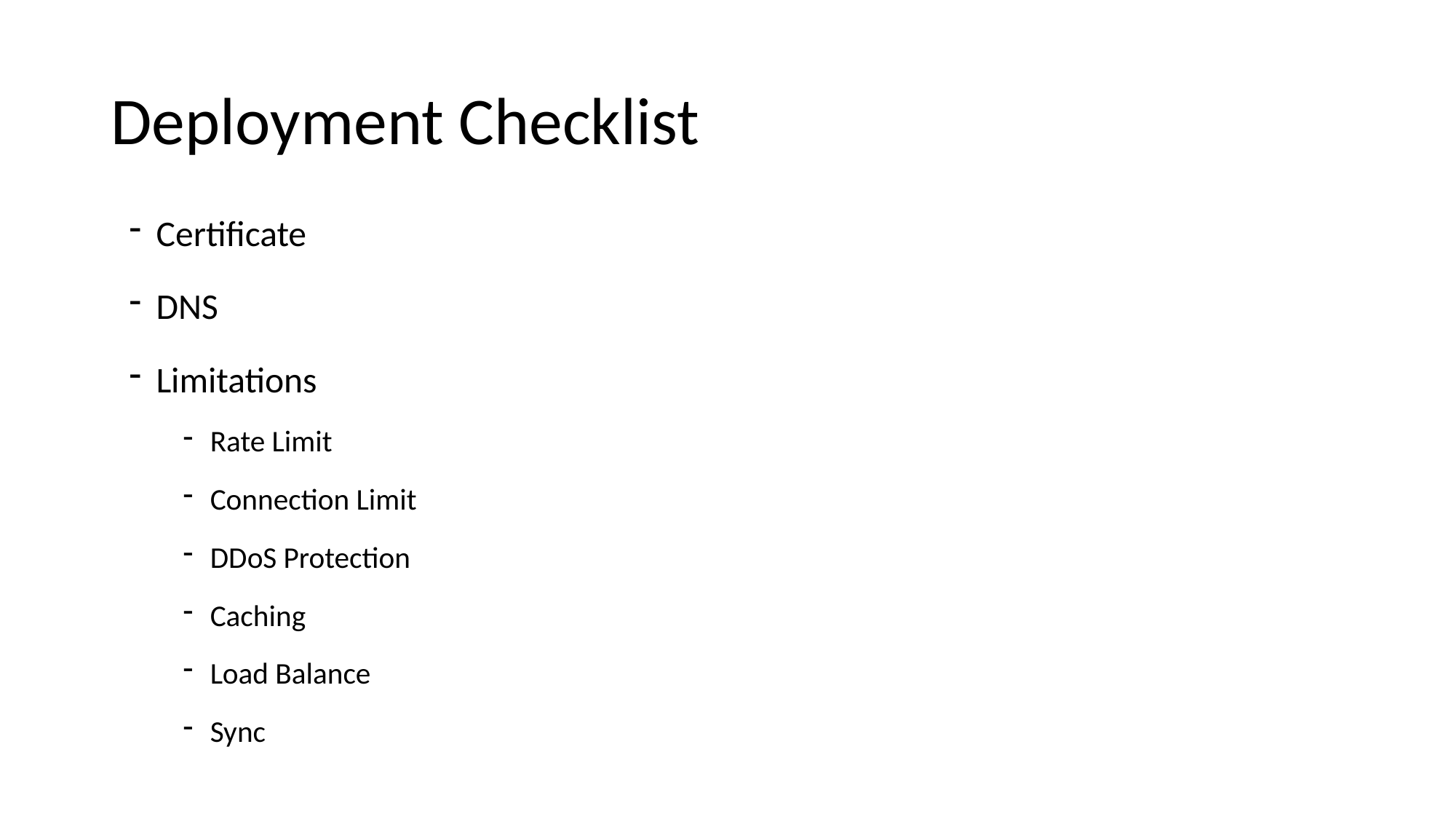

# Deployment Checklist
Certificate
DNS
Limitations
Rate Limit
Connection Limit
DDoS Protection
Caching
Load Balance
Sync